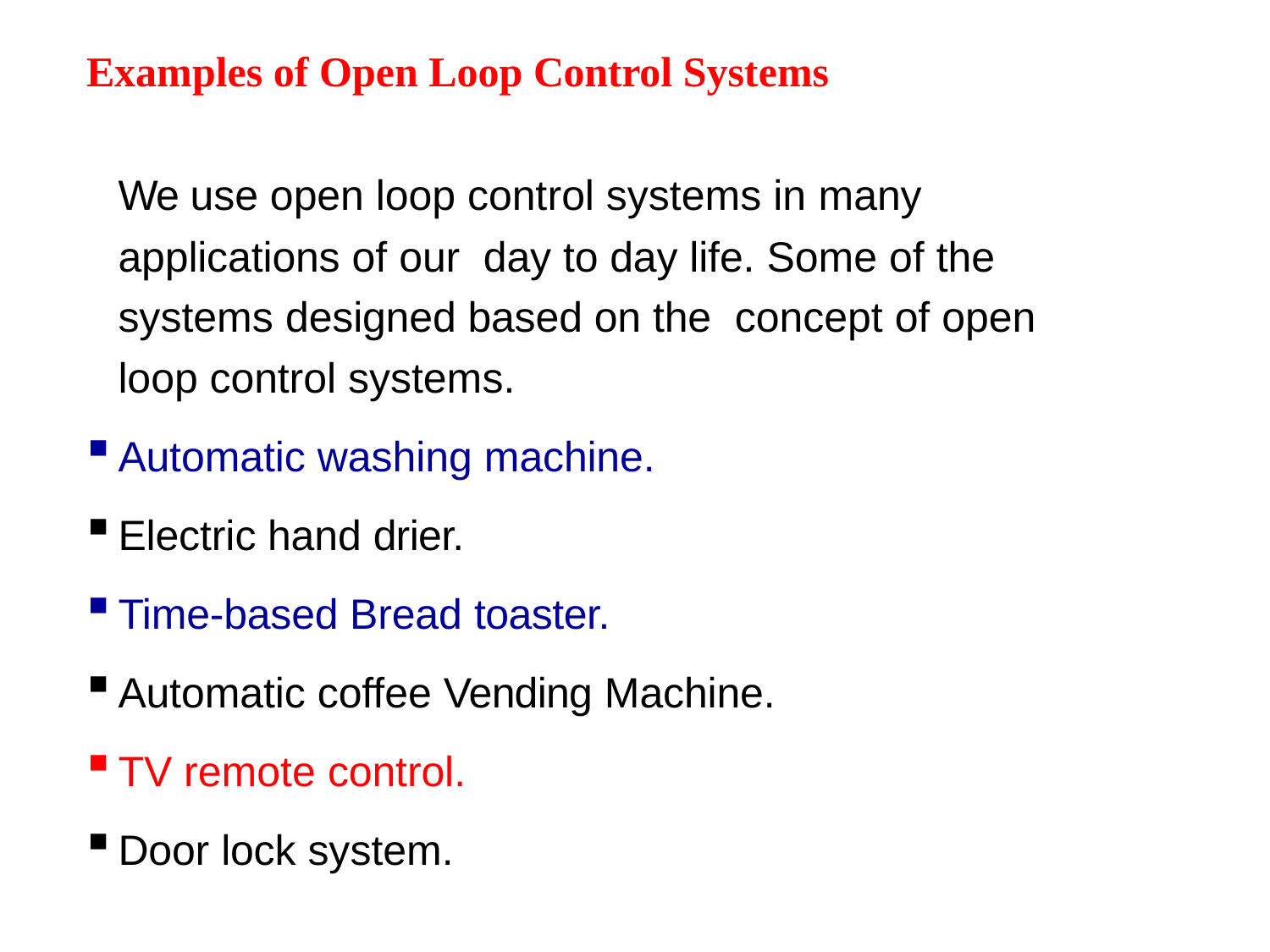

Examples of Open Loop Control Systems

We use open loop control systems in many applications of our  day to day life. Some of the systems designed based on the  concept of open loop control systems.
Automatic washing machine.
Electric hand drier.
Time-based Bread toaster.
Automatic coffee Vending Machine.
TV remote control.
Door lock system.